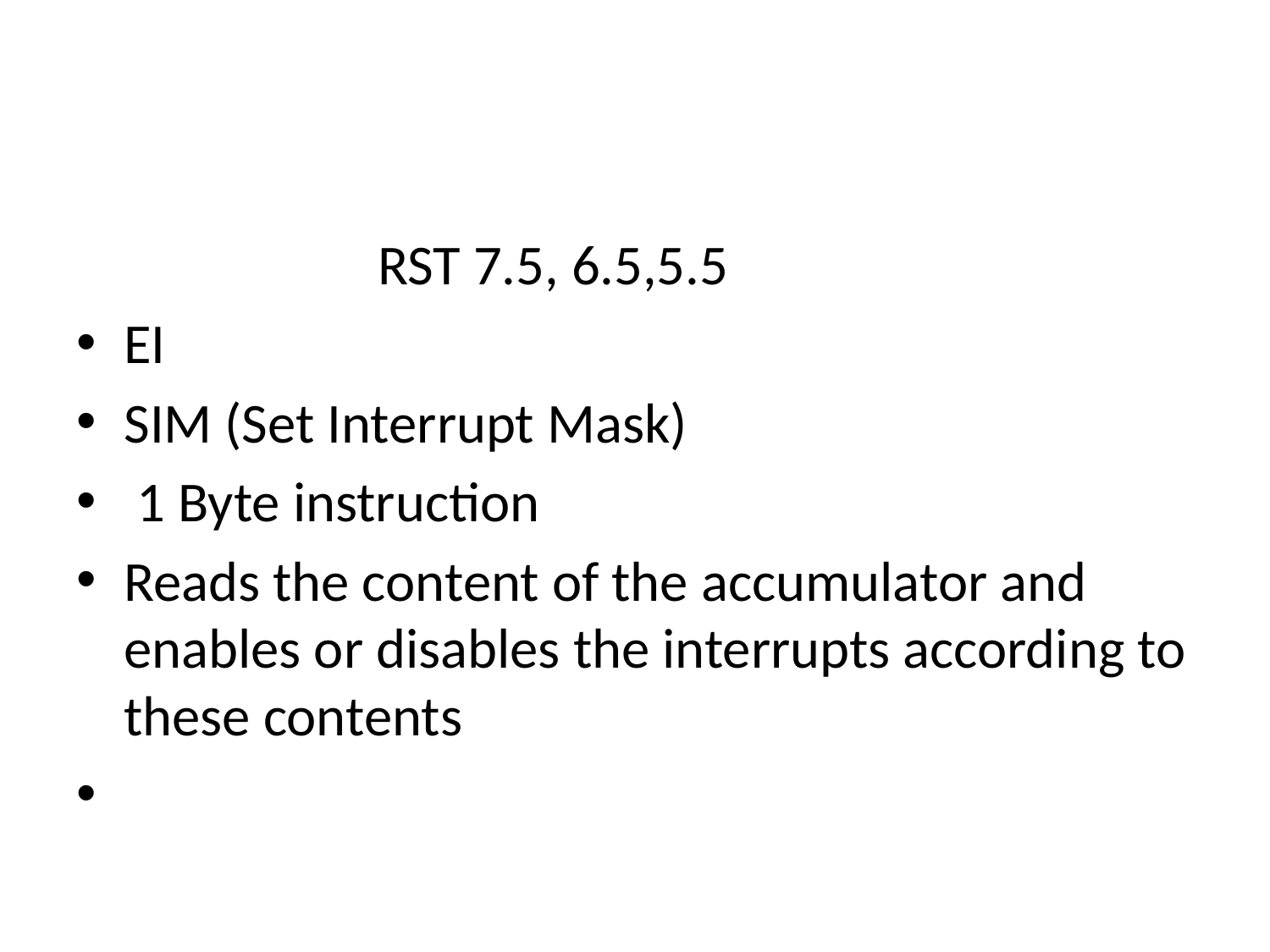

#
			RST 7.5, 6.5,5.5
EI
SIM (Set Interrupt Mask)
 1 Byte instruction
Reads the content of the accumulator and enables or disables the interrupts according to these contents